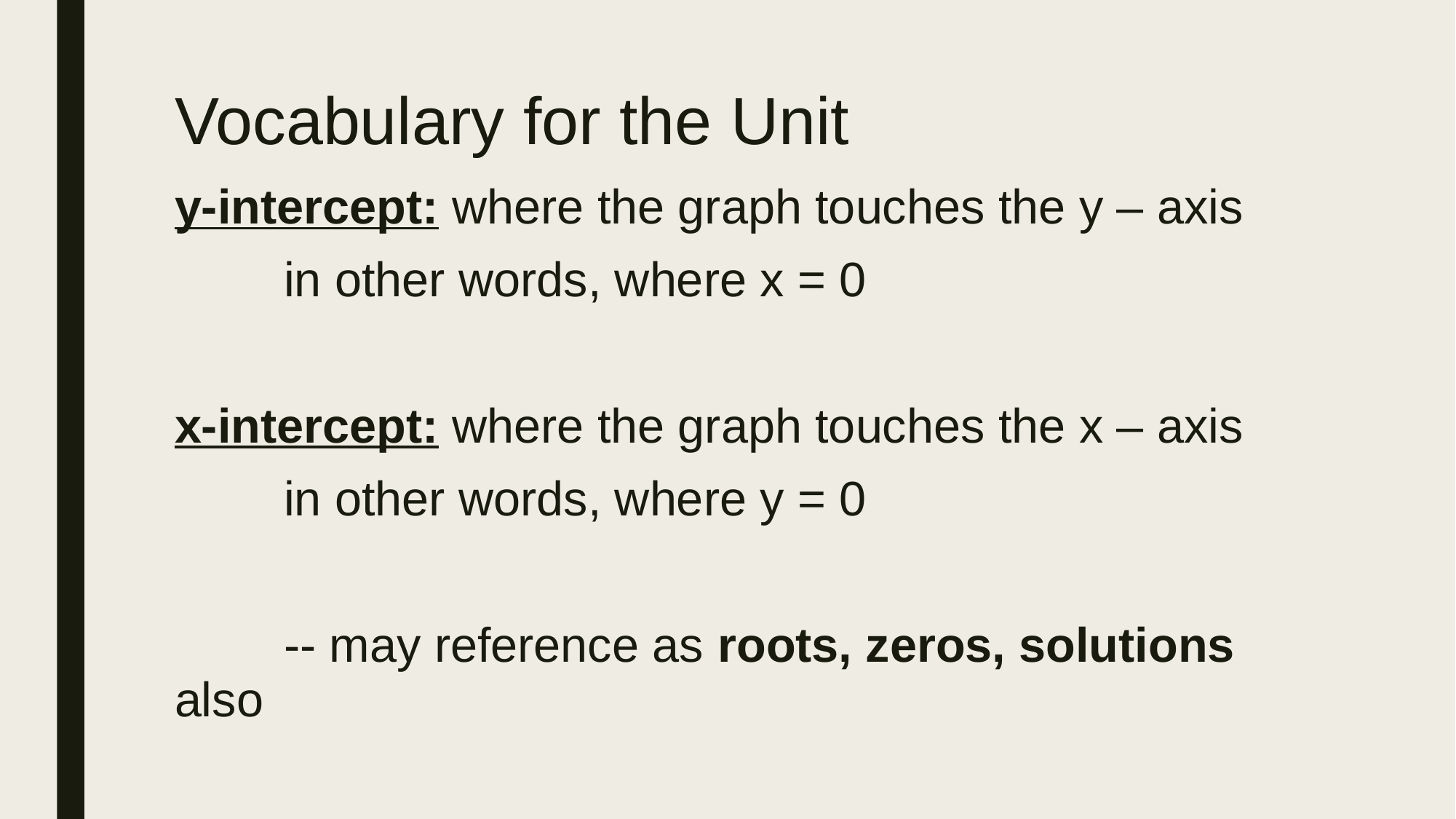

# Vocabulary for the Unit
y-intercept: where the graph touches the y – axis
	in other words, where x = 0

x-intercept: where the graph touches the x – axis
	in other words, where y = 0

	-- may reference as roots, zeros, solutions also